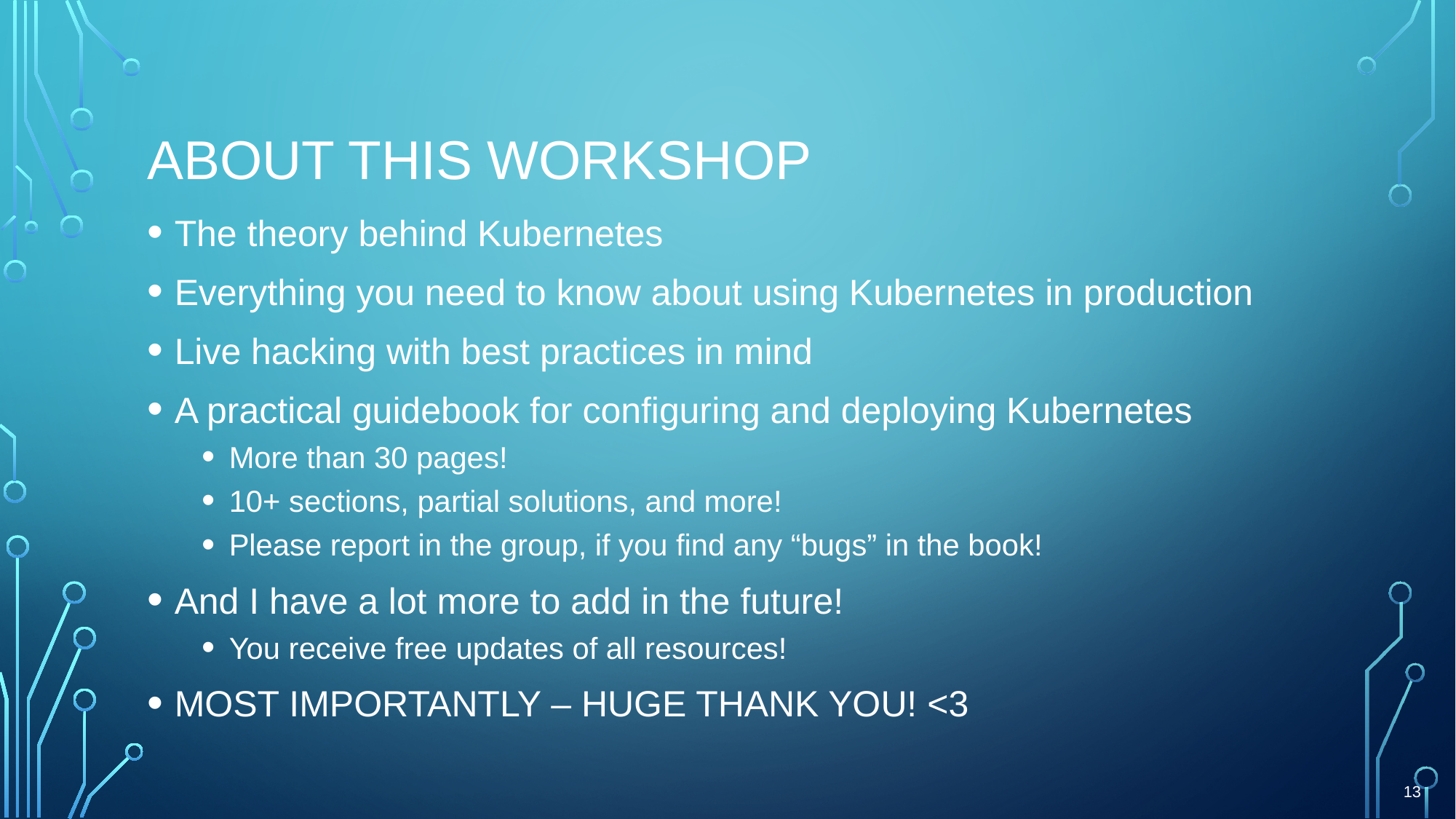

# About this workshop
The theory behind Kubernetes
Everything you need to know about using Kubernetes in production
Live hacking with best practices in mind
A practical guidebook for configuring and deploying Kubernetes
More than 30 pages!
10+ sections, partial solutions, and more!
Please report in the group, if you find any “bugs” in the book!
And I have a lot more to add in the future!
You receive free updates of all resources!
MOST IMPORTANTLY – HUGE THANK YOU! <3

13